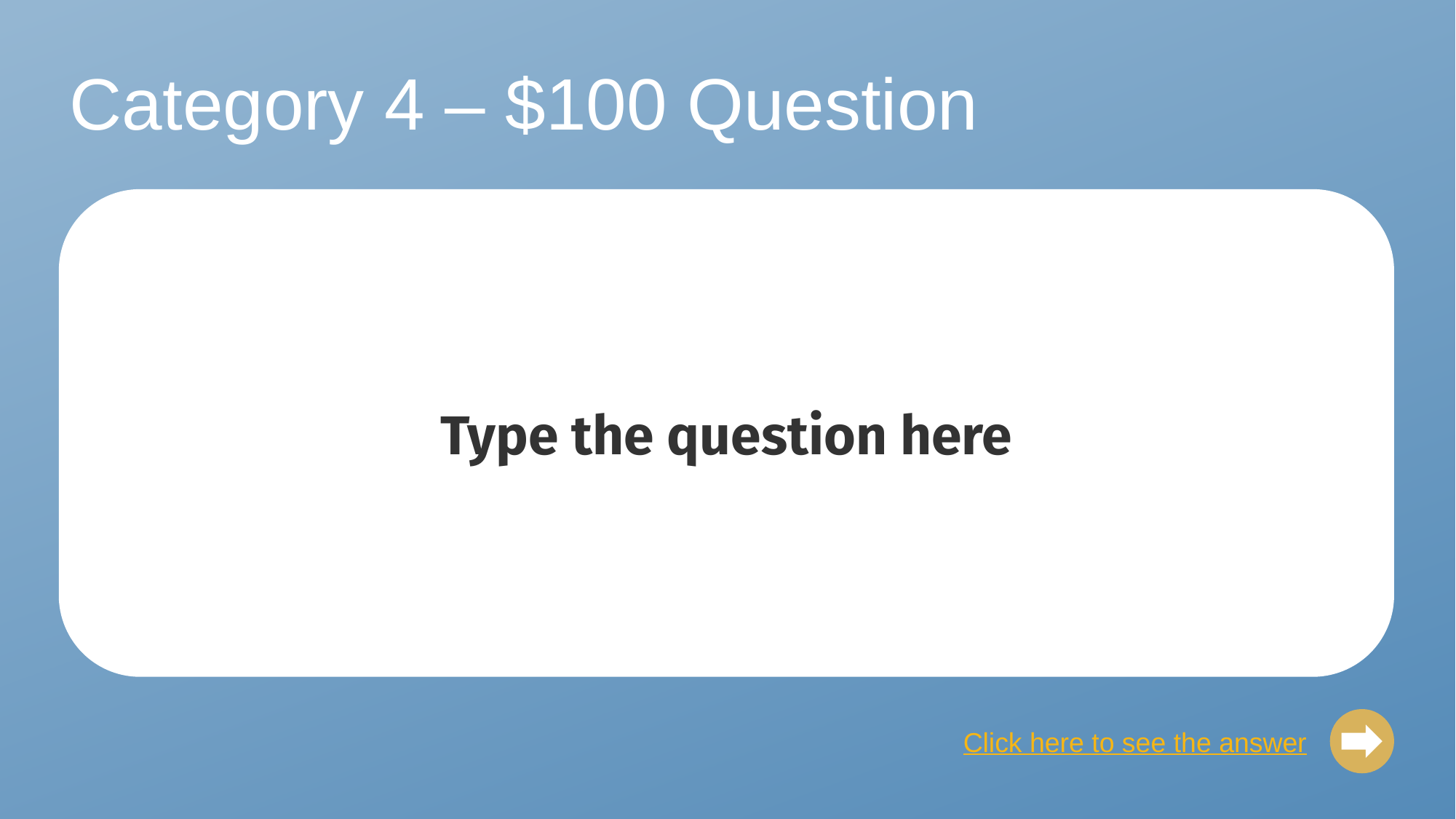

# Category 4 – $100 Question
Type the question here

Click here to see the answer